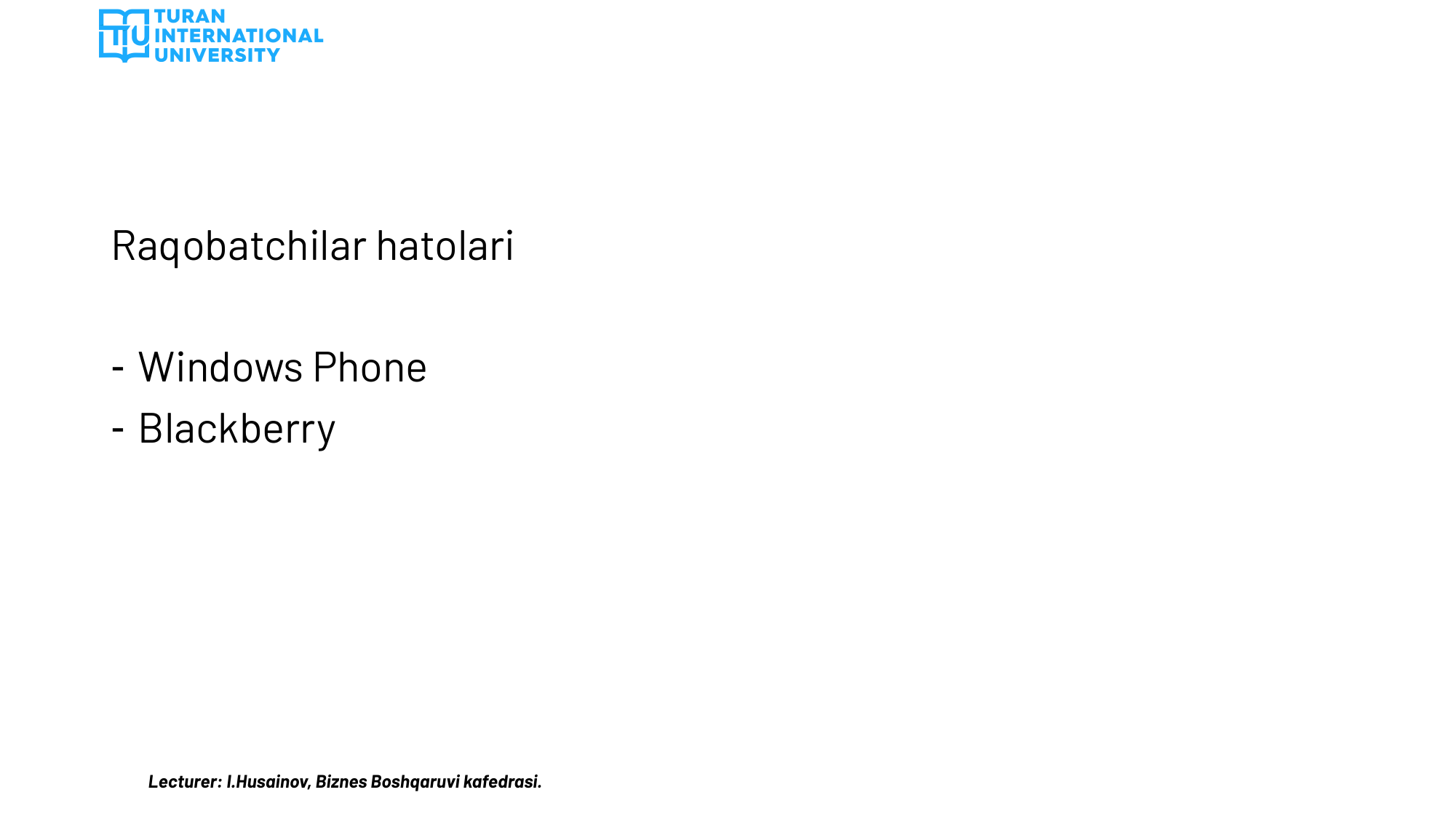

#
Raqobatchilar hatolari

Windows Phone
Blackberry
Lecturer: I.Husainov, Biznes Boshqaruvi kafedrasi.